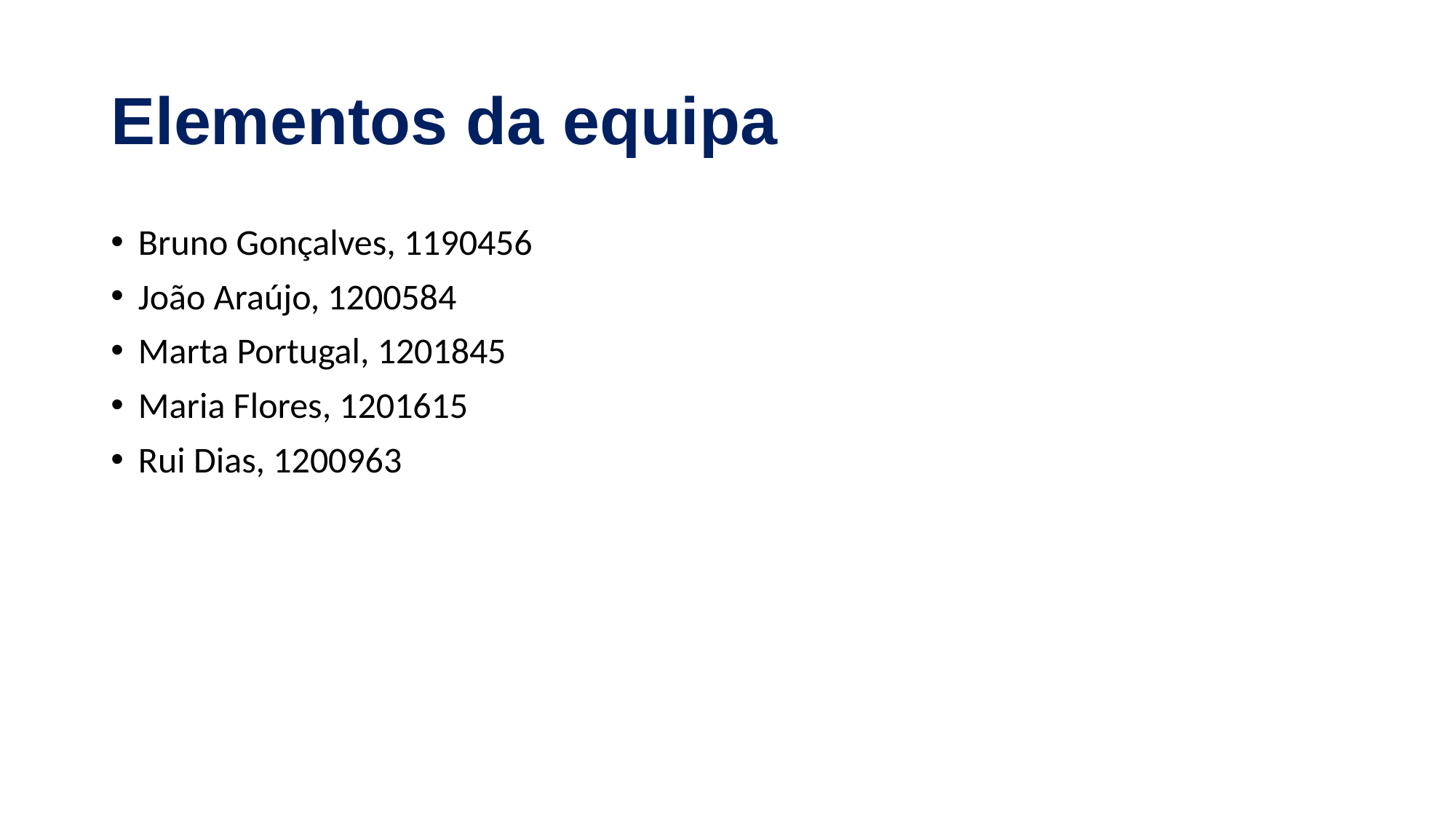

# Elementos da equipa
Bruno Gonçalves, 1190456
João Araújo, 1200584
Marta Portugal, 1201845
Maria Flores, 1201615
Rui Dias, 1200963